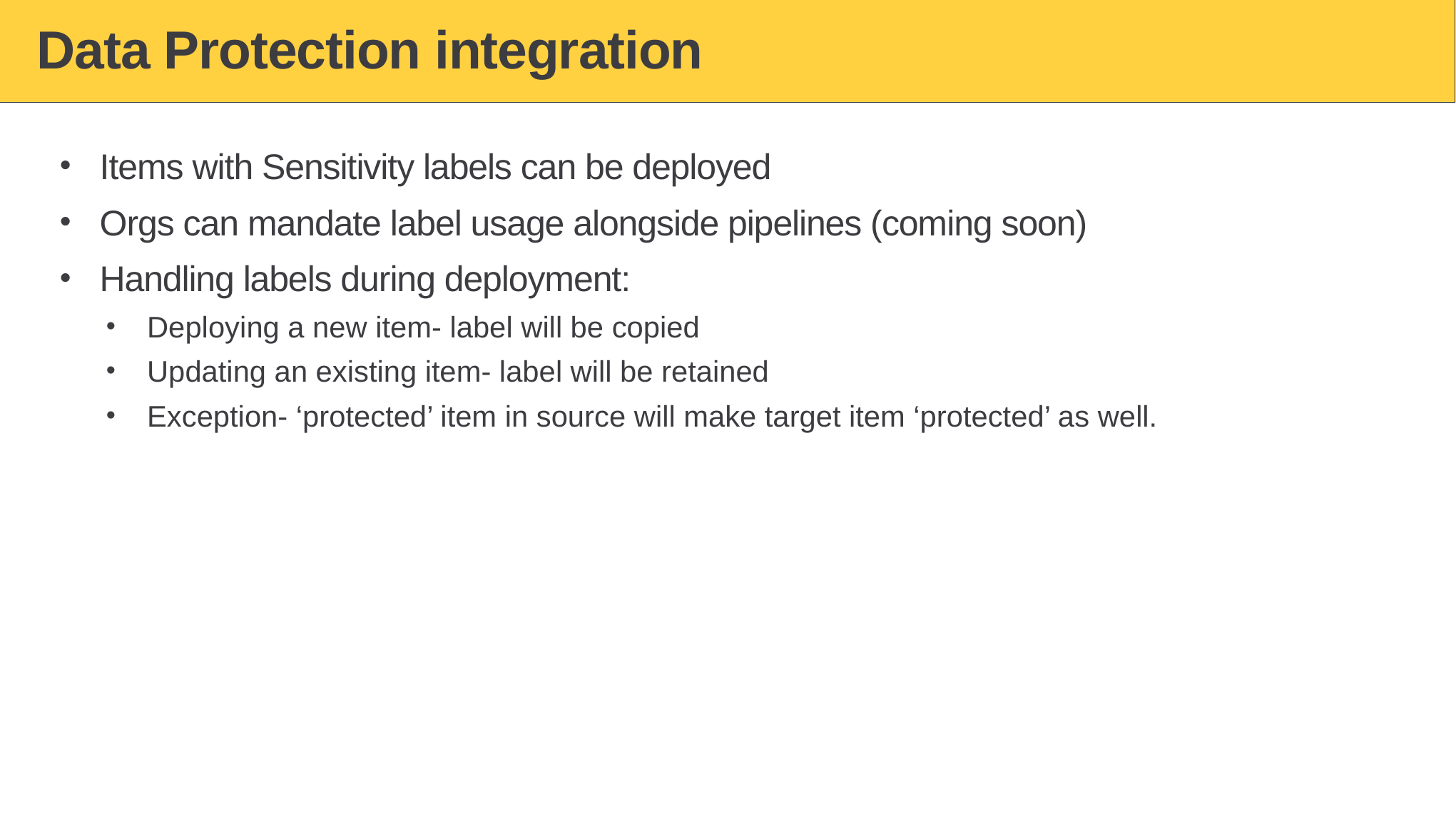

# Data Protection integration
Items with Sensitivity labels can be deployed
Orgs can mandate label usage alongside pipelines (coming soon)
Handling labels during deployment:
Deploying a new item- label will be copied
Updating an existing item- label will be retained
Exception- ‘protected’ item in source will make target item ‘protected’ as well.